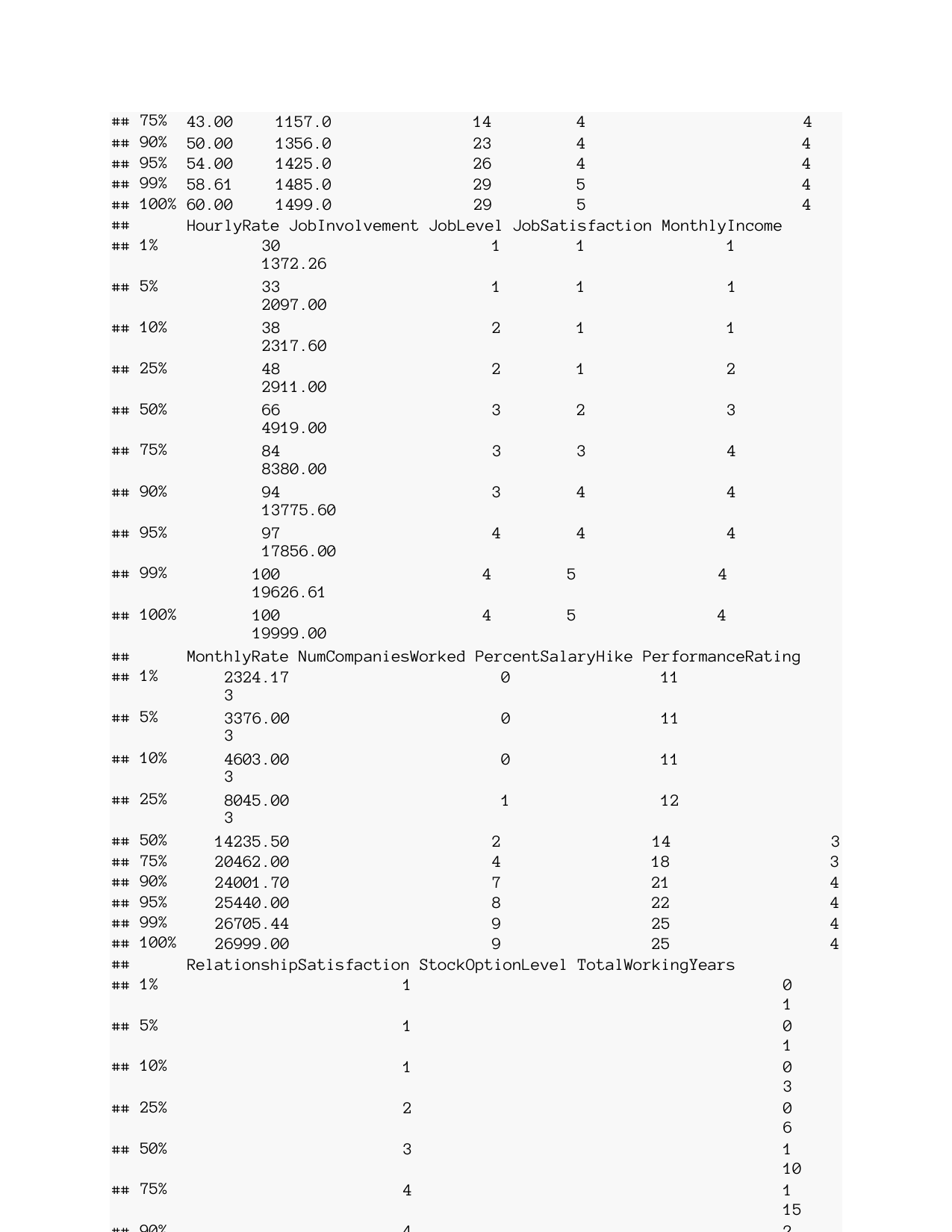

| ## | 75% | 43.00 1157.0 14 4 4 |
| --- | --- | --- |
| ## | 90% | 50.00 1356.0 23 4 4 |
| ## | 95% | 54.00 1425.0 26 4 4 |
| ## | 99% | 58.61 1485.0 29 5 4 |
| ## | 100% | 60.00 1499.0 29 5 4 |
| ## |  | HourlyRate JobInvolvement JobLevel JobSatisfaction MonthlyIncome |
| ## | 1% | 30 1 1 1 1372.26 |
| ## | 5% | 33 1 1 1 2097.00 |
| ## | 10% | 38 2 1 1 2317.60 |
| ## | 25% | 48 2 1 2 2911.00 |
| ## | 50% | 66 3 2 3 4919.00 |
| ## | 75% | 84 3 3 4 8380.00 |
| ## | 90% | 94 3 4 4 13775.60 |
| ## | 95% | 97 4 4 4 17856.00 |
| ## | 99% | 100 4 5 4 19626.61 |
| ## | 100% | 100 4 5 4 19999.00 |
| ## |  | MonthlyRate NumCompaniesWorked PercentSalaryHike PerformanceRating |
| ## | 1% | 2324.17 0 11 3 |
| ## | 5% | 3376.00 0 11 3 |
| ## | 10% | 4603.00 0 11 3 |
| ## | 25% | 8045.00 1 12 3 |
| ## | 50% | 14235.50 2 14 3 |
| ## | 75% | 20462.00 4 18 3 |
| ## | 90% | 24001.70 7 21 4 |
| ## | 95% | 25440.00 8 22 4 |
| ## | 99% | 26705.44 9 25 4 |
| ## | 100% | 26999.00 9 25 4 |
| ## |  | RelationshipSatisfaction StockOptionLevel TotalWorkingYears |
| ## | 1% | 1 0 1 |
| ## | 5% | 1 0 1 |
| ## | 10% | 1 0 3 |
| ## | 25% | 2 0 6 |
| ## | 50% | 3 1 10 |
| ## | 75% | 4 1 15 |
| ## | 90% | 4 2 23 |
| ## | 95% | 4 3 28 |
| ## | 99% | 4 3 35 |
| ## | 100% | 4 3 40 |
| ## |  | TrainingTimesLastYear WorkLifeBalance YearsAtCompany |
| ## | 1% | 0 1 0 |
| ## | 5% | 1 1 1 |
| ## | 10% | 2 2 1 |
| ## | 25% | 2 2 3 |
| ## | 50% | 3 3 5 |
| ## | 75% | 3 3 9 |
| ## | 90% | 5 4 15 |
| ## | 95% | 5 4 20 |
| ## | 99% | 6 4 31 |
| ## | 100% | 6 4 40 |

##
YearsInCurrentRole  YearsSinceLastPromotion  YearsWithCurrManager